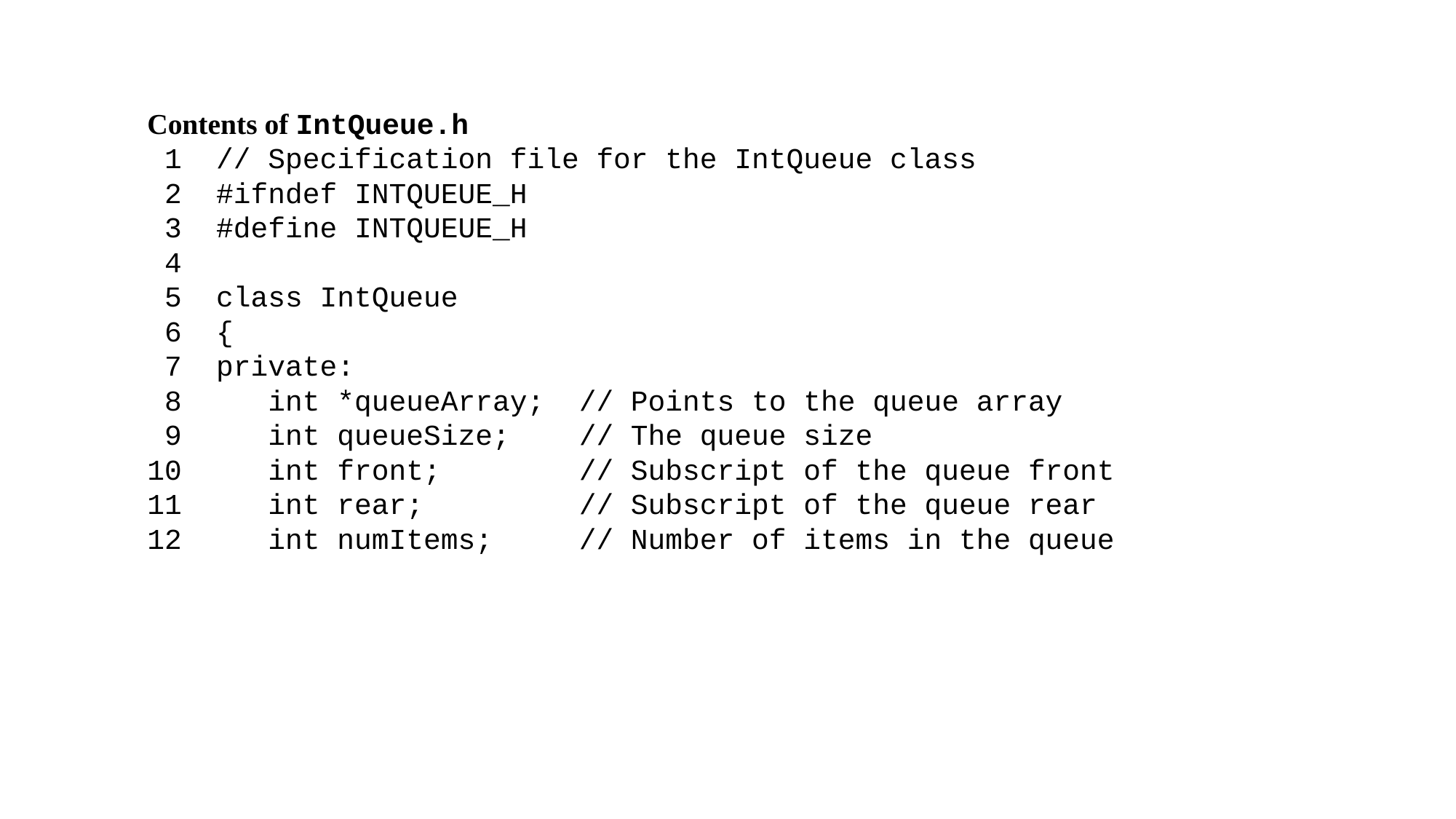

Contents of IntQueue.h
 1  // Specification file for the IntQueue class
 2  #ifndef INTQUEUE_H
 3  #define INTQUEUE_H
 4
 5  class IntQueue
 6  {
 7  private:
 8     int *queueArray;  // Points to the queue array
 9     int queueSize;    // The queue size
10     int front;        // Subscript of the queue front
11     int rear;         // Subscript of the queue rear
12     int numItems;     // Number of items in the queue